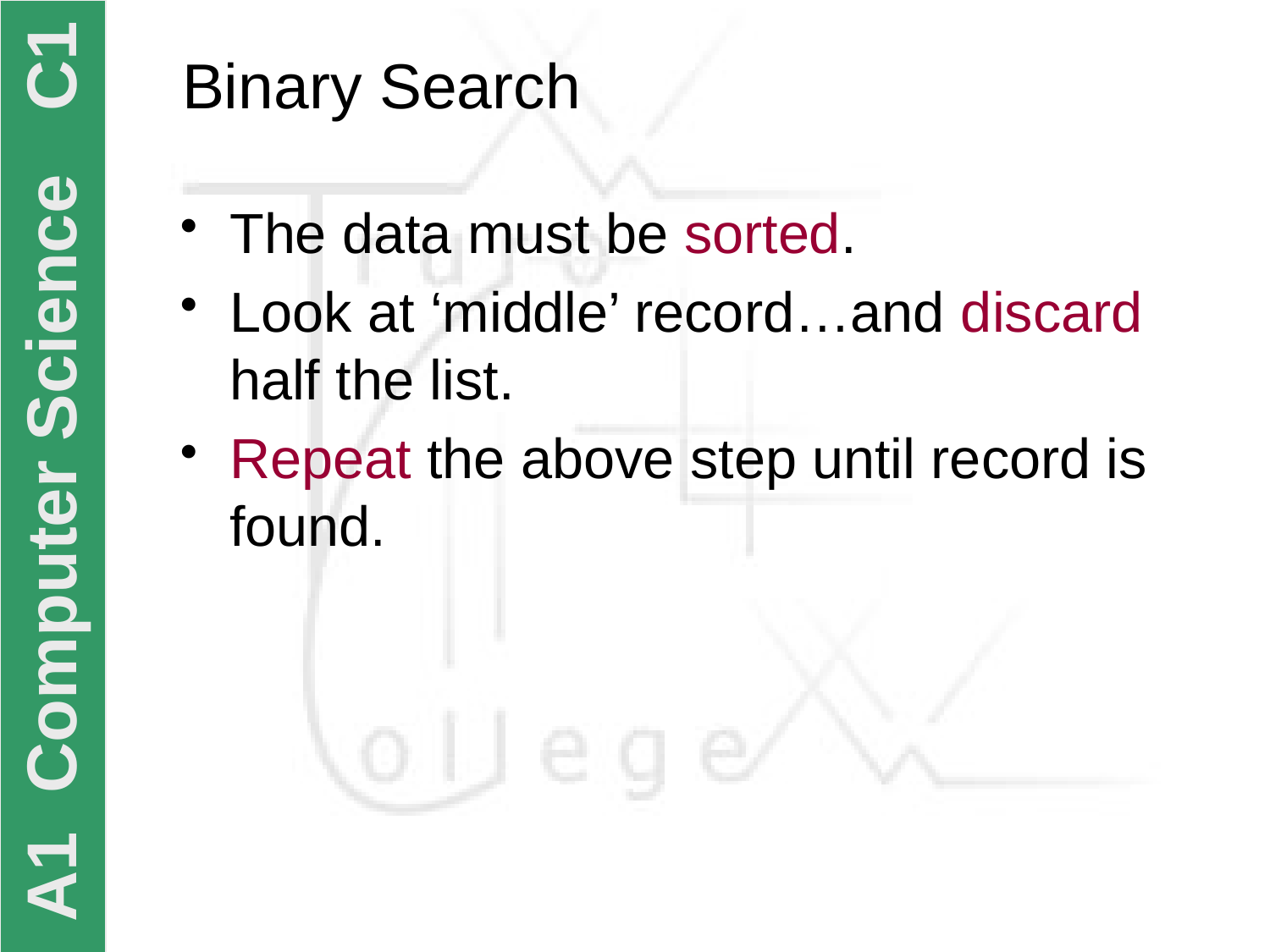

# Binary Search
The data must be sorted.
Look at ‘middle’ record…and discard half the list.
Repeat the above step until record is found.